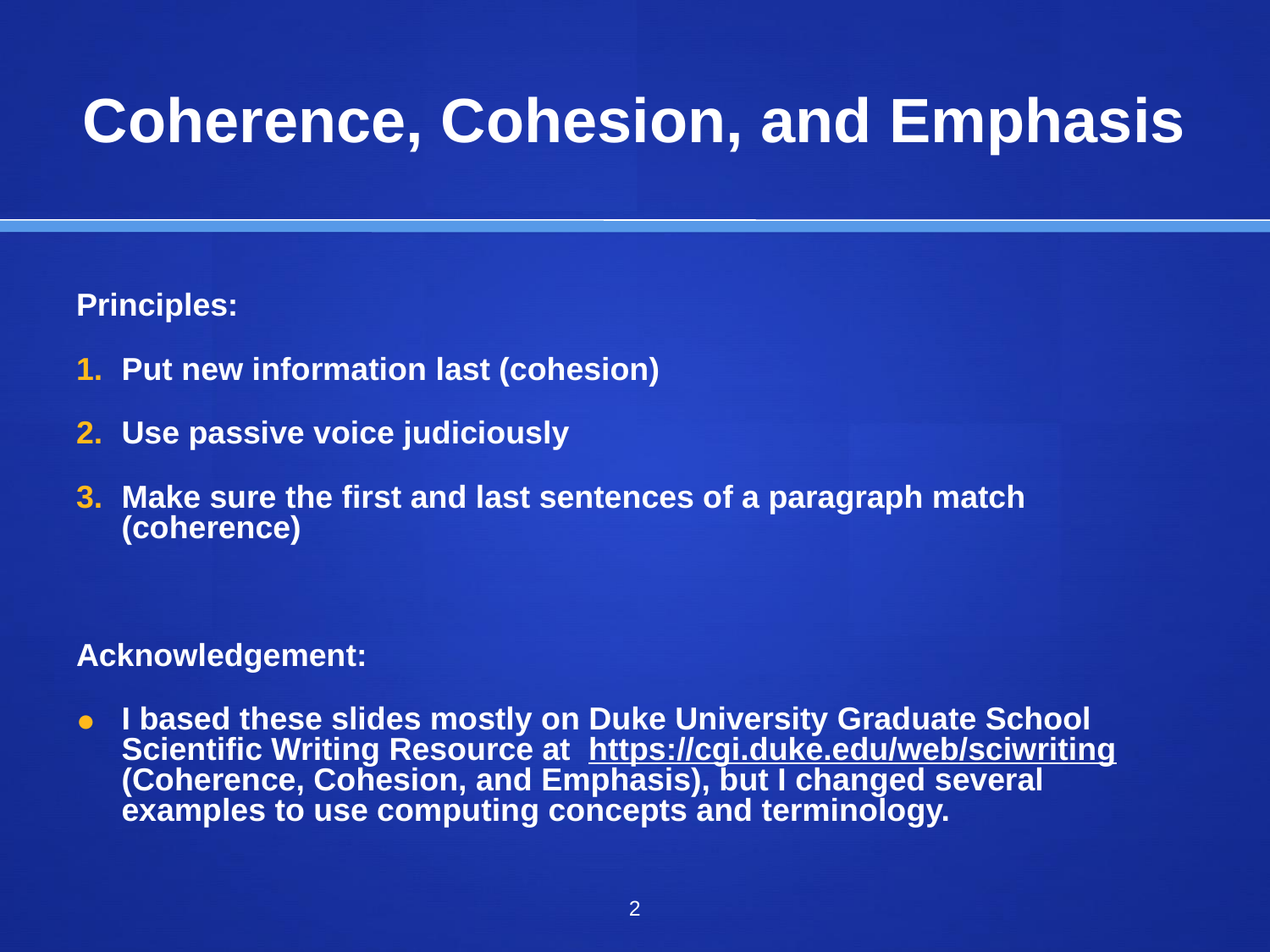

# Coherence, Cohesion, and Emphasis
Principles:
Put new information last (cohesion)
Use passive voice judiciously
Make sure the first and last sentences of a paragraph match (coherence)

Acknowledgement:
I based these slides mostly on Duke University Graduate School Scientific Writing Resource at  https://cgi.duke.edu/web/sciwriting (Coherence, Cohesion, and Emphasis), but I changed several examples to use computing concepts and terminology.
2